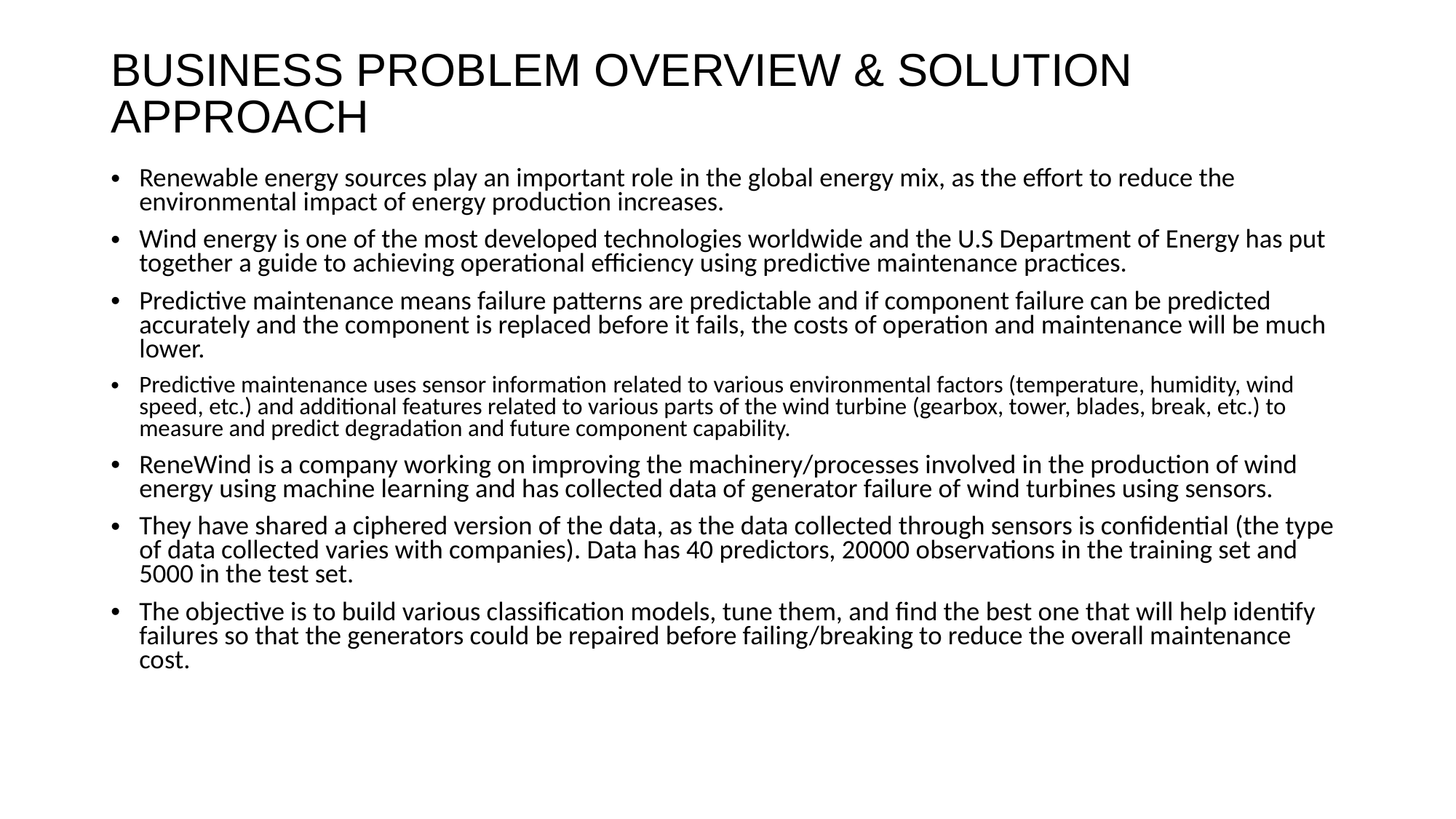

# BUSINESS PROBLEM OVERVIEW & SOLUTION APPROACH
Renewable energy sources play an important role in the global energy mix, as the effort to reduce the environmental impact of energy production increases.
Wind energy is one of the most developed technologies worldwide and the U.S Department of Energy has put together a guide to achieving operational efficiency using predictive maintenance practices.
Predictive maintenance means failure patterns are predictable and if component failure can be predicted accurately and the component is replaced before it fails, the costs of operation and maintenance will be much lower.
Predictive maintenance uses sensor information related to various environmental factors (temperature, humidity, wind speed, etc.) and additional features related to various parts of the wind turbine (gearbox, tower, blades, break, etc.) to measure and predict degradation and future component capability.
ReneWind is a company working on improving the machinery/processes involved in the production of wind energy using machine learning and has collected data of generator failure of wind turbines using sensors.
They have shared a ciphered version of the data, as the data collected through sensors is confidential (the type of data collected varies with companies). Data has 40 predictors, 20000 observations in the training set and 5000 in the test set.
The objective is to build various classification models, tune them, and find the best one that will help identify failures so that the generators could be repaired before failing/breaking to reduce the overall maintenance cost.